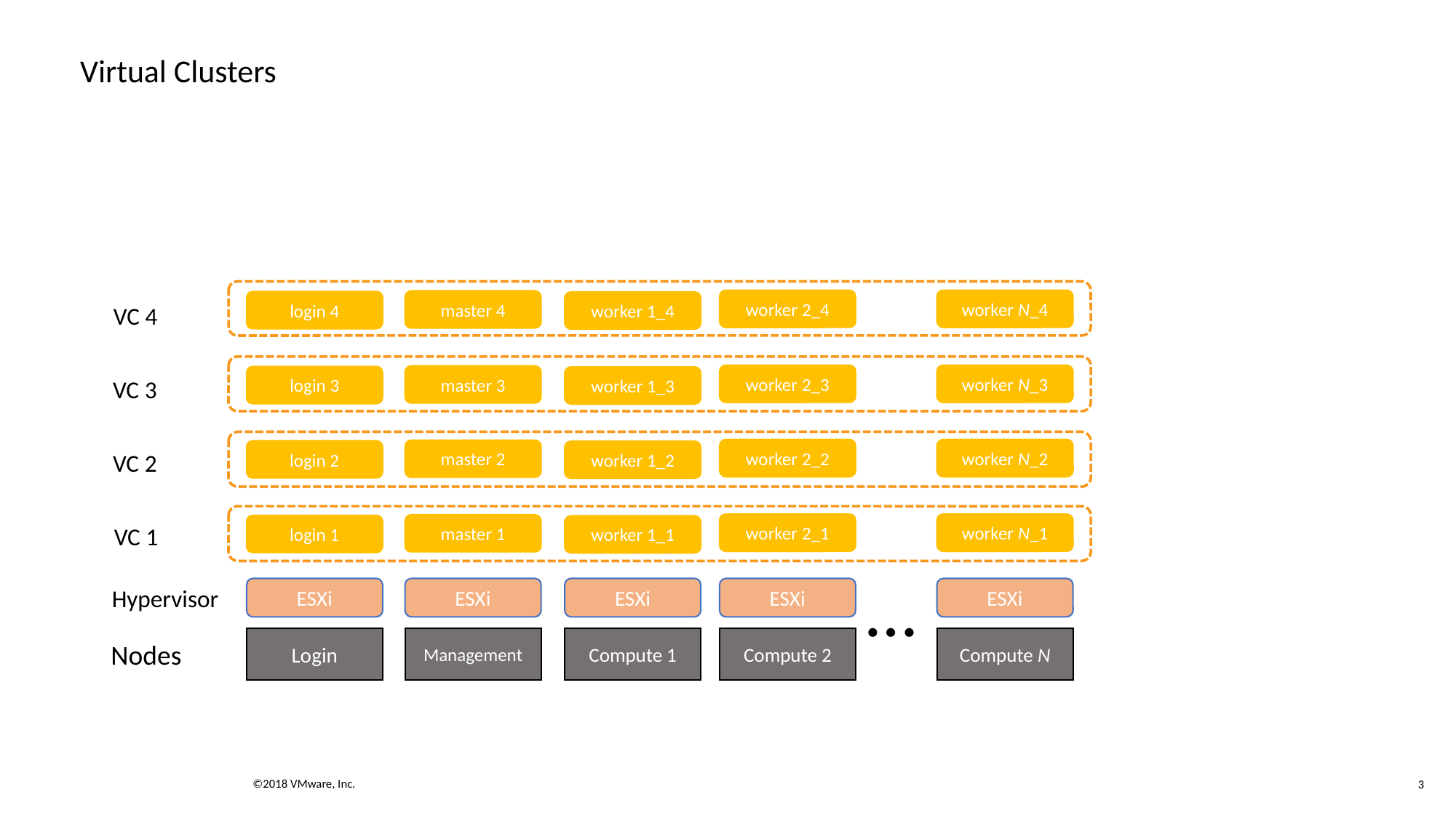

# Virtual Clusters

worker 2_4
worker N_4
master 4
login 4
worker 1_4
VC 4

worker 2_3
worker N_3
master 3
login 3
worker 1_3
VC 3

worker 2_2
worker N_2
master 2
login 2
worker 1_2
VC 2

worker 2_1
worker N_1
master 1
login 1
worker 1_1
VC 1
…
Hypervisor
ESXi
ESXi
ESXi
ESXi
ESXi
Login
Management
Compute 1
Compute 2
Compute N
Nodes